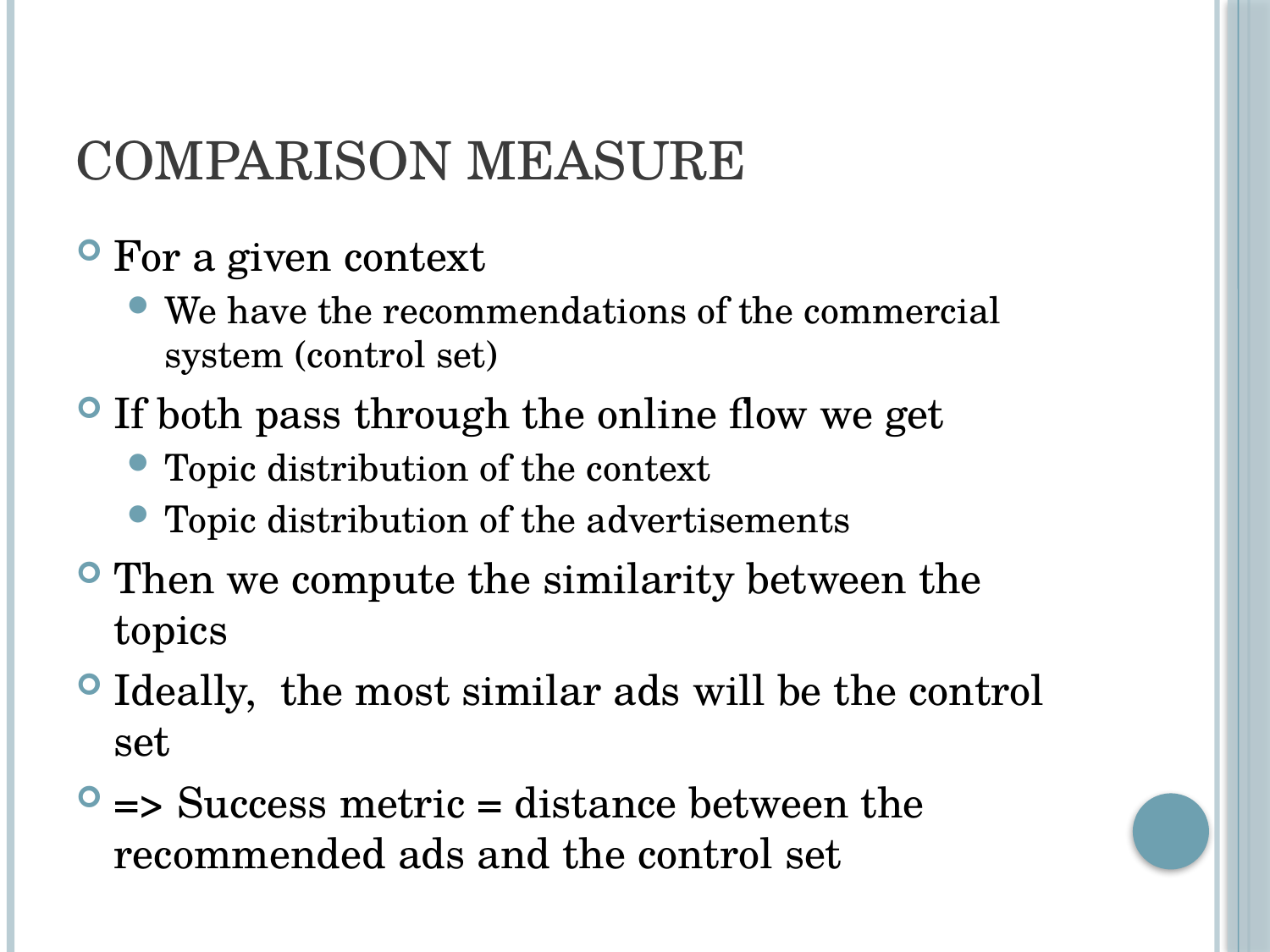

# Comparison Measure
For a given context
We have the recommendations of the commercial system (control set)
If both pass through the online flow we get
Topic distribution of the context
Topic distribution of the advertisements
Then we compute the similarity between the topics
Ideally,  the most similar ads will be the control set
=> Success metric = distance between the recommended ads and the control set